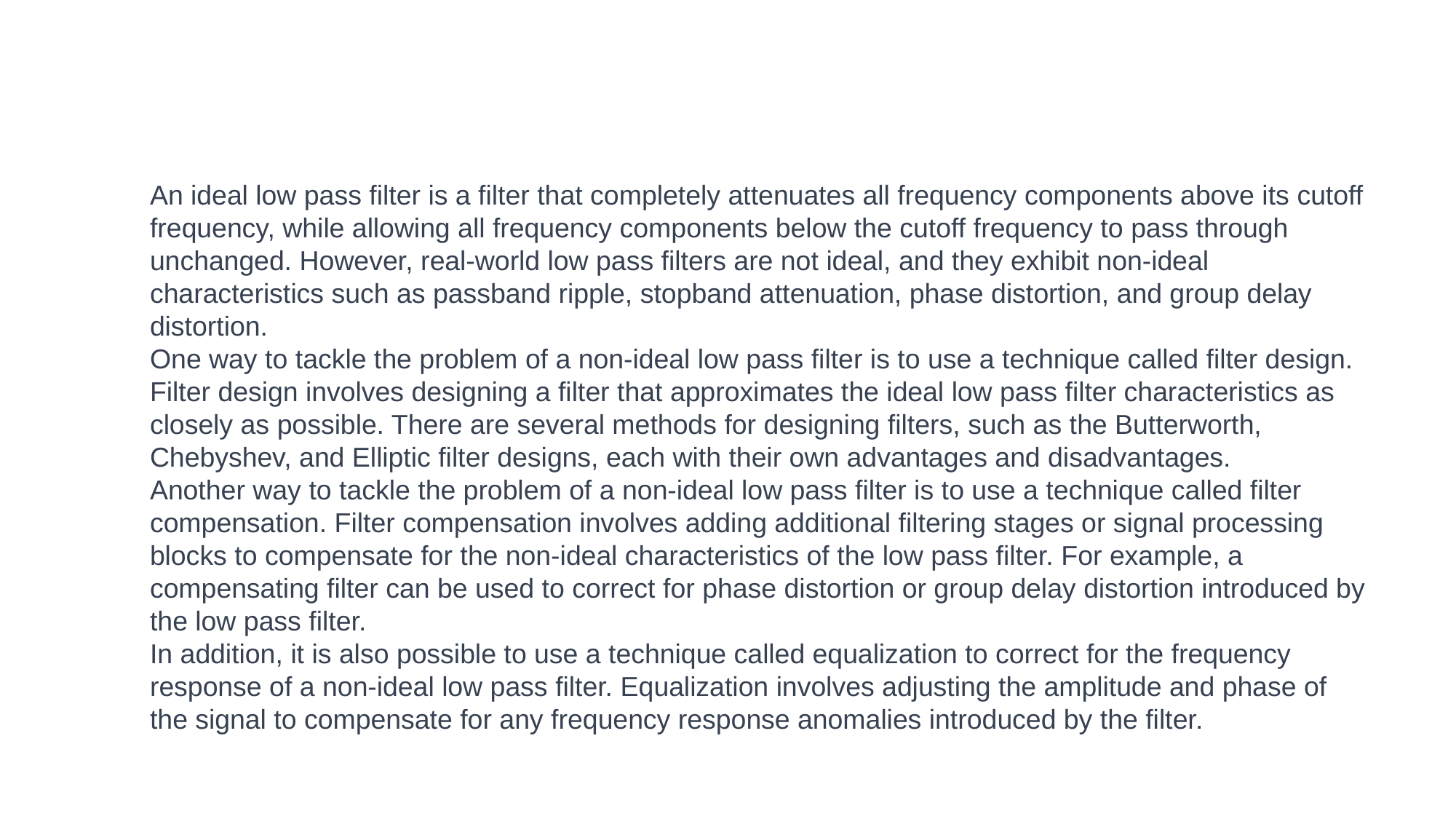

An ideal low pass filter is a filter that completely attenuates all frequency components above its cutoff frequency, while allowing all frequency components below the cutoff frequency to pass through unchanged. However, real-world low pass filters are not ideal, and they exhibit non-ideal characteristics such as passband ripple, stopband attenuation, phase distortion, and group delay distortion.
One way to tackle the problem of a non-ideal low pass filter is to use a technique called filter design. Filter design involves designing a filter that approximates the ideal low pass filter characteristics as closely as possible. There are several methods for designing filters, such as the Butterworth, Chebyshev, and Elliptic filter designs, each with their own advantages and disadvantages.
Another way to tackle the problem of a non-ideal low pass filter is to use a technique called filter compensation. Filter compensation involves adding additional filtering stages or signal processing blocks to compensate for the non-ideal characteristics of the low pass filter. For example, a compensating filter can be used to correct for phase distortion or group delay distortion introduced by the low pass filter.
In addition, it is also possible to use a technique called equalization to correct for the frequency response of a non-ideal low pass filter. Equalization involves adjusting the amplitude and phase of the signal to compensate for any frequency response anomalies introduced by the filter.